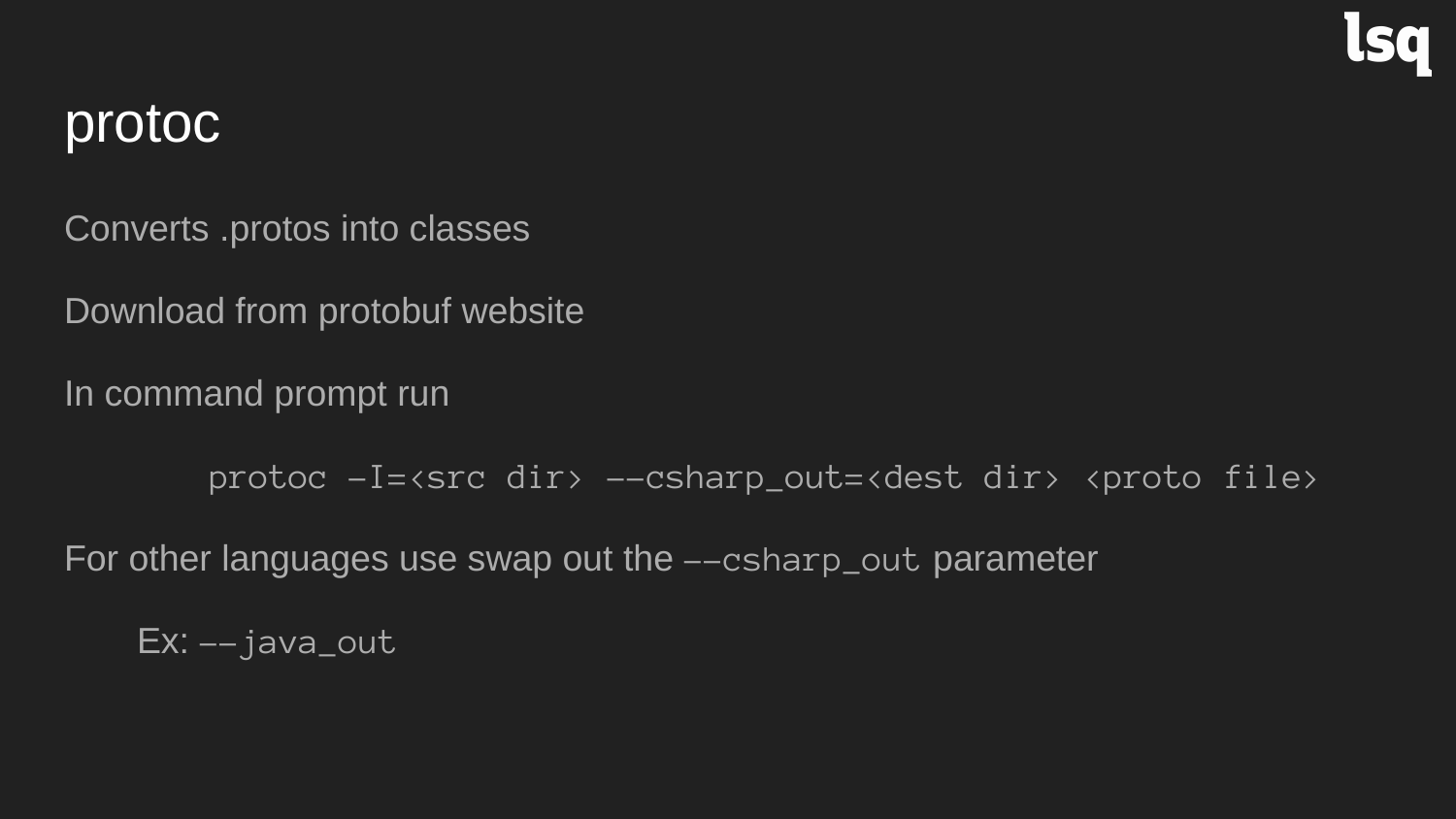

# protoc
Converts .protos into classes
Download from protobuf website
In command prompt run
	protoc -I=<src dir> --csharp_out=<dest dir> <proto file>
For other languages use swap out the --csharp_out parameter
Ex: --java_out